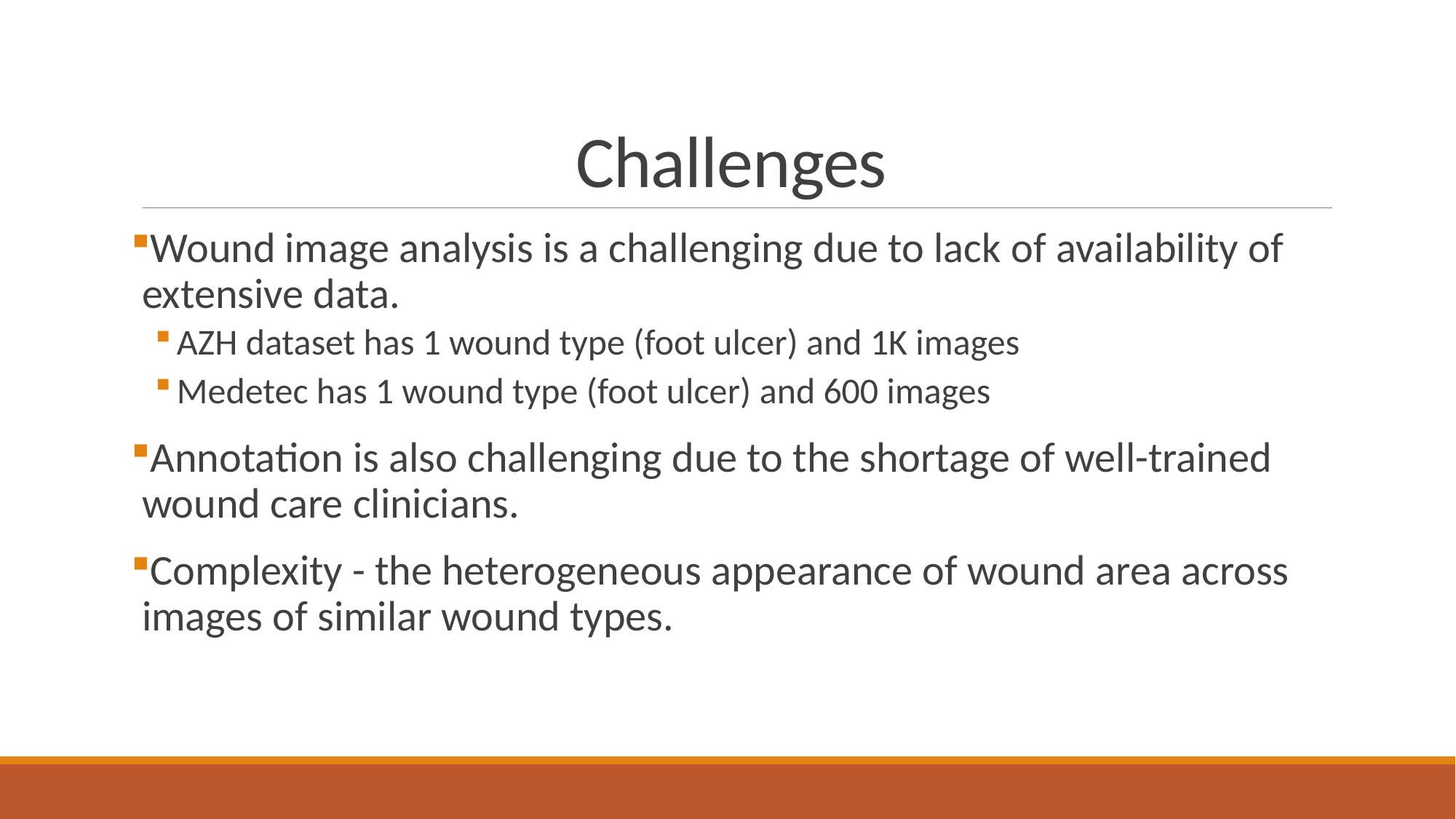

# Challenges
Wound image analysis is a challenging due to lack of availability of extensive data.
AZH dataset has 1 wound type (foot ulcer) and 1K images
Medetec has 1 wound type (foot ulcer) and 600 images
Annotation is also challenging due to the shortage of well-trained wound care clinicians.
Complexity - the heterogeneous appearance of wound area across images of similar wound types.